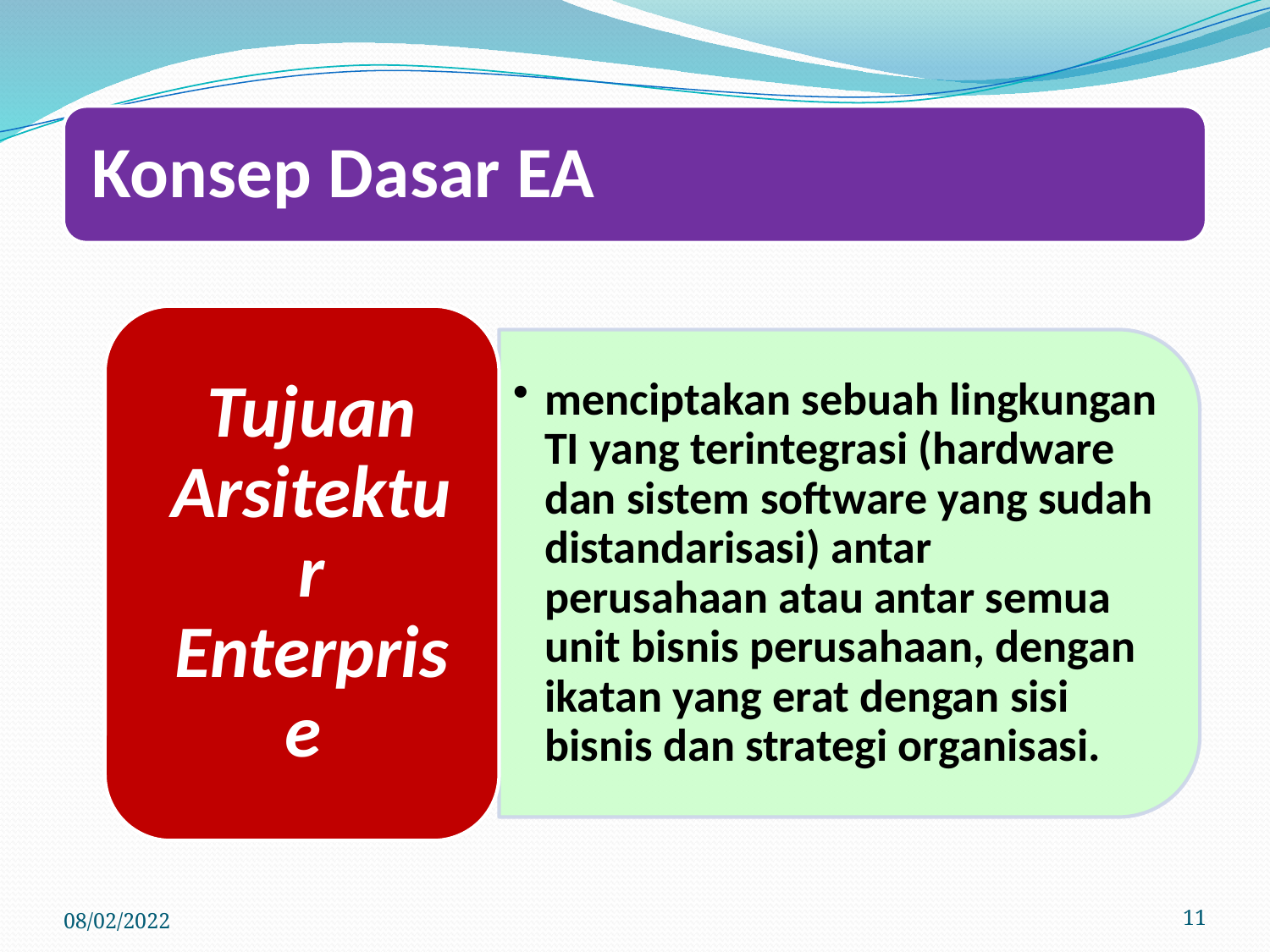

Konsep Dasar EA
menciptakan sebuah lingkungan TI yang terintegrasi (hardware dan sistem software yang sudah distandarisasi) antar perusahaan atau antar semua unit bisnis perusahaan, dengan ikatan yang erat dengan sisi bisnis dan strategi organisasi.
Tujuan Arsitektur Enterprise
08/02/2022
11